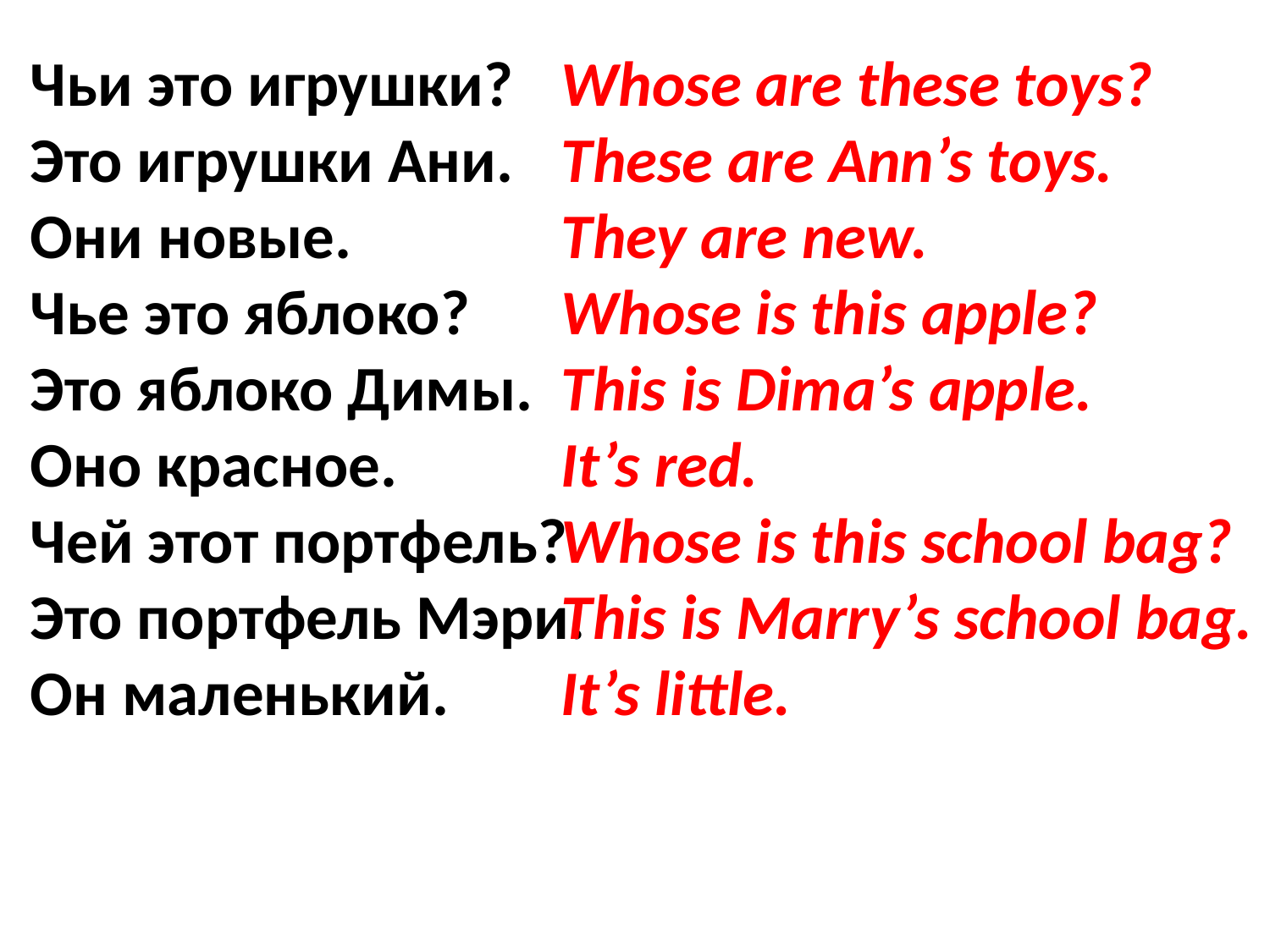

Чьи это игрушки?
Это игрушки Ани.
Они новые.
Чье это яблоко?
Это яблоко Димы.
Оно красное.
Чей этот портфель?
Это портфель Мэри.
Он маленький.
Whose are these toys?
These are Ann’s toys.
They are new.
Whose is this apple?
This is Dima’s apple.
It’s red.
Whose is this school bag?
This is Marry’s school bag.
It’s little.